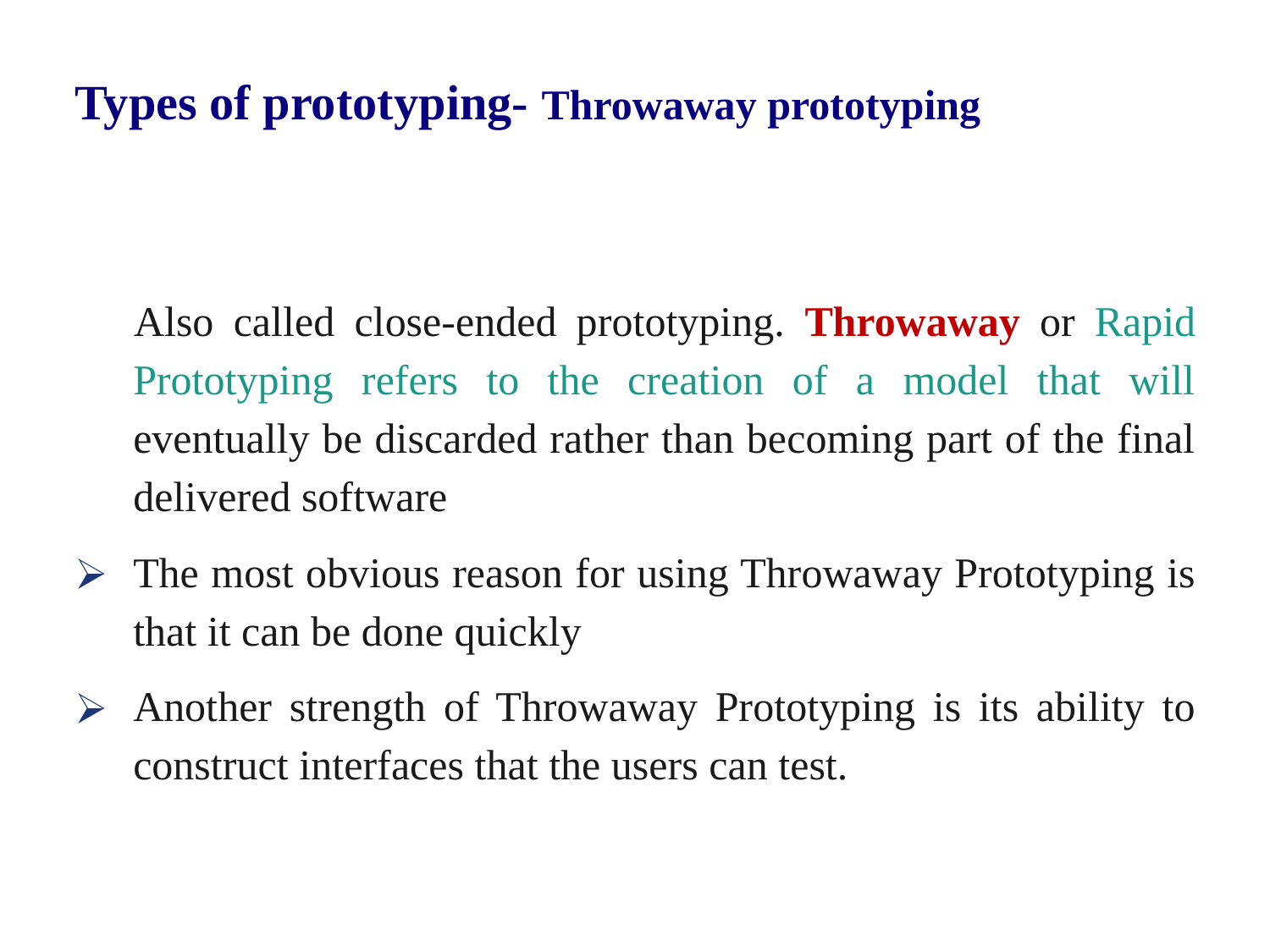

# Types of prototyping- Throwaway prototyping

   Also called close-ended prototyping. Throwaway or Rapid Prototyping refers to the creation of a model that will eventually be discarded rather than becoming part of the final delivered software
The most obvious reason for using Throwaway Prototyping is that it can be done quickly
Another strength of Throwaway Prototyping is its ability to construct interfaces that the users can test.